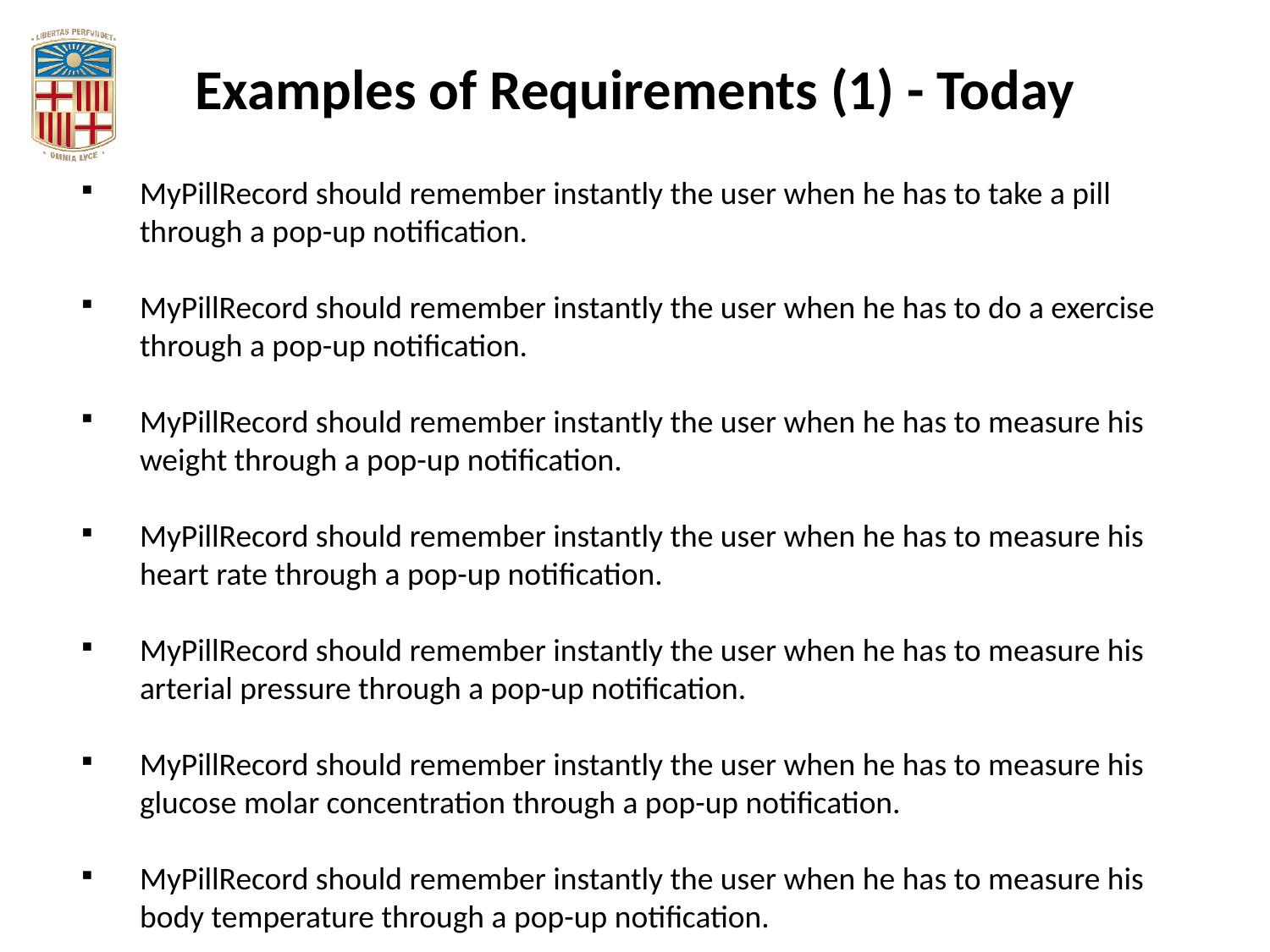

Examples of Requirements (1) - Today
MyPillRecord should remember instantly the user when he has to take a pill through a pop-up notification.

MyPillRecord should remember instantly the user when he has to do a exercise through a pop-up notification.

MyPillRecord should remember instantly the user when he has to measure his weight through a pop-up notification.

MyPillRecord should remember instantly the user when he has to measure his heart rate through a pop-up notification.

MyPillRecord should remember instantly the user when he has to measure his arterial pressure through a pop-up notification.

MyPillRecord should remember instantly the user when he has to measure his glucose molar concentration through a pop-up notification.

MyPillRecord should remember instantly the user when he has to measure his body temperature through a pop-up notification.